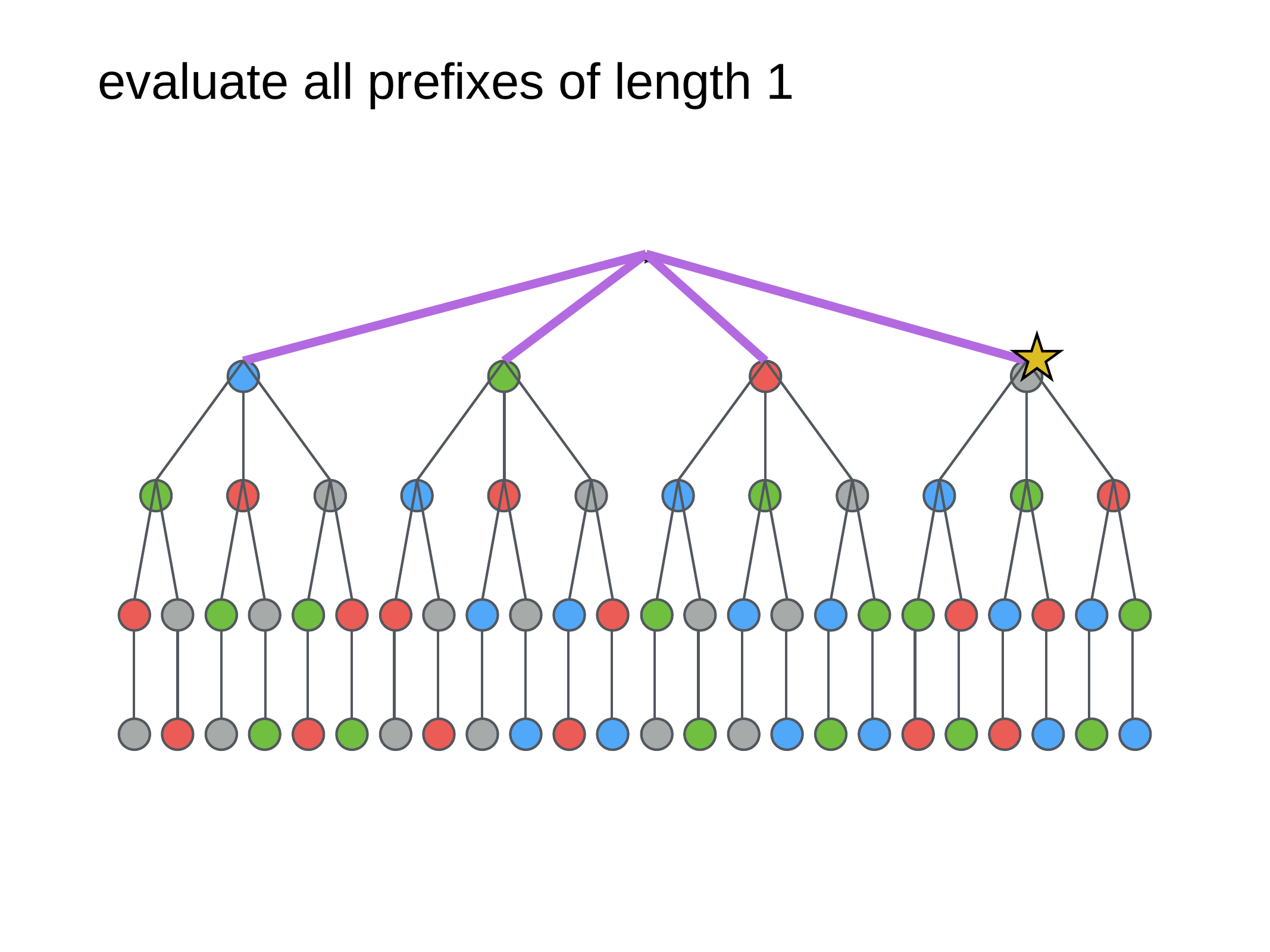

# evaluate all prefixes of length 1
≈